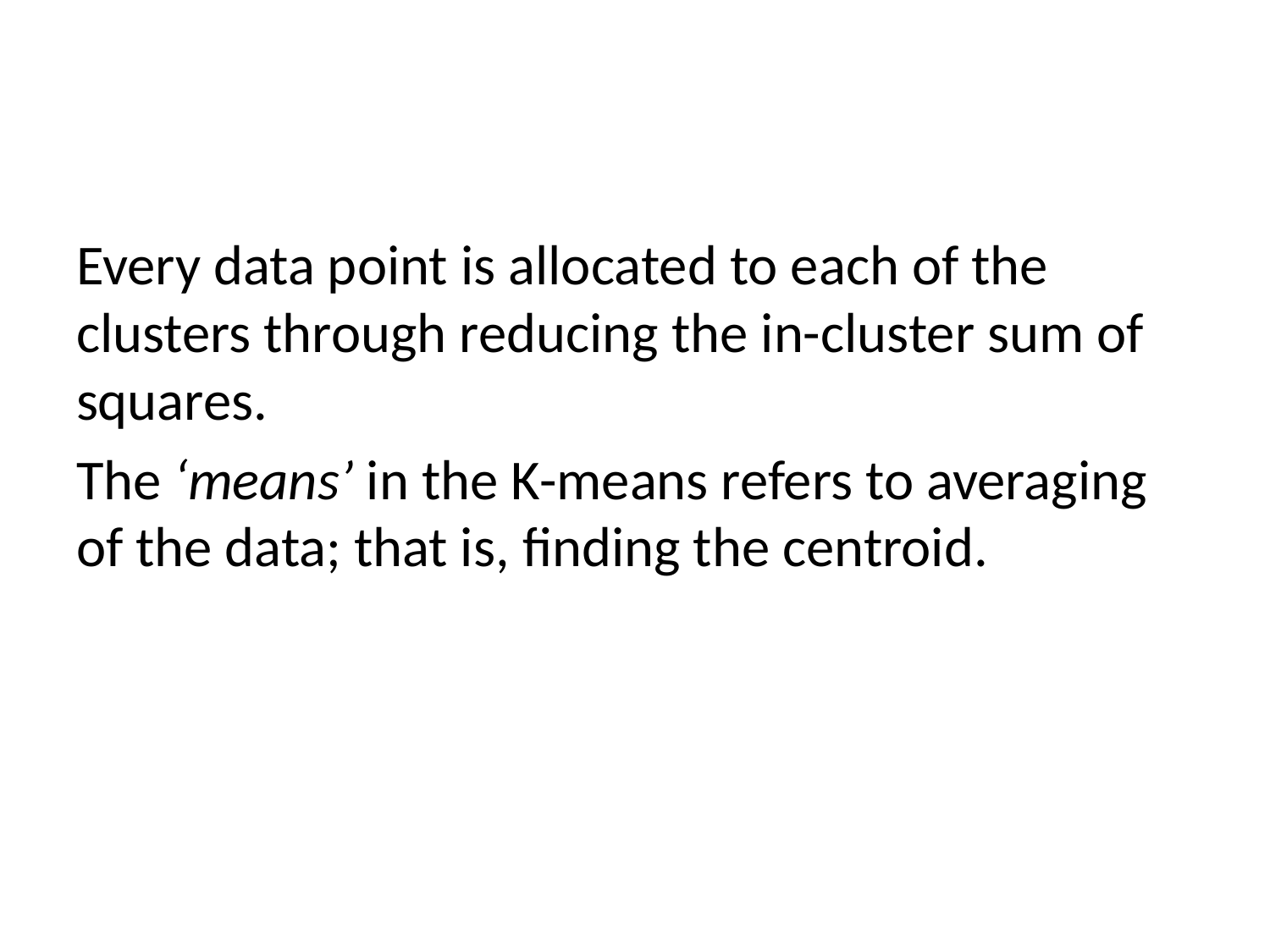

#
Every data point is allocated to each of the clusters through reducing the in-cluster sum of squares.
The ‘means’ in the K-means refers to averaging of the data; that is, finding the centroid.